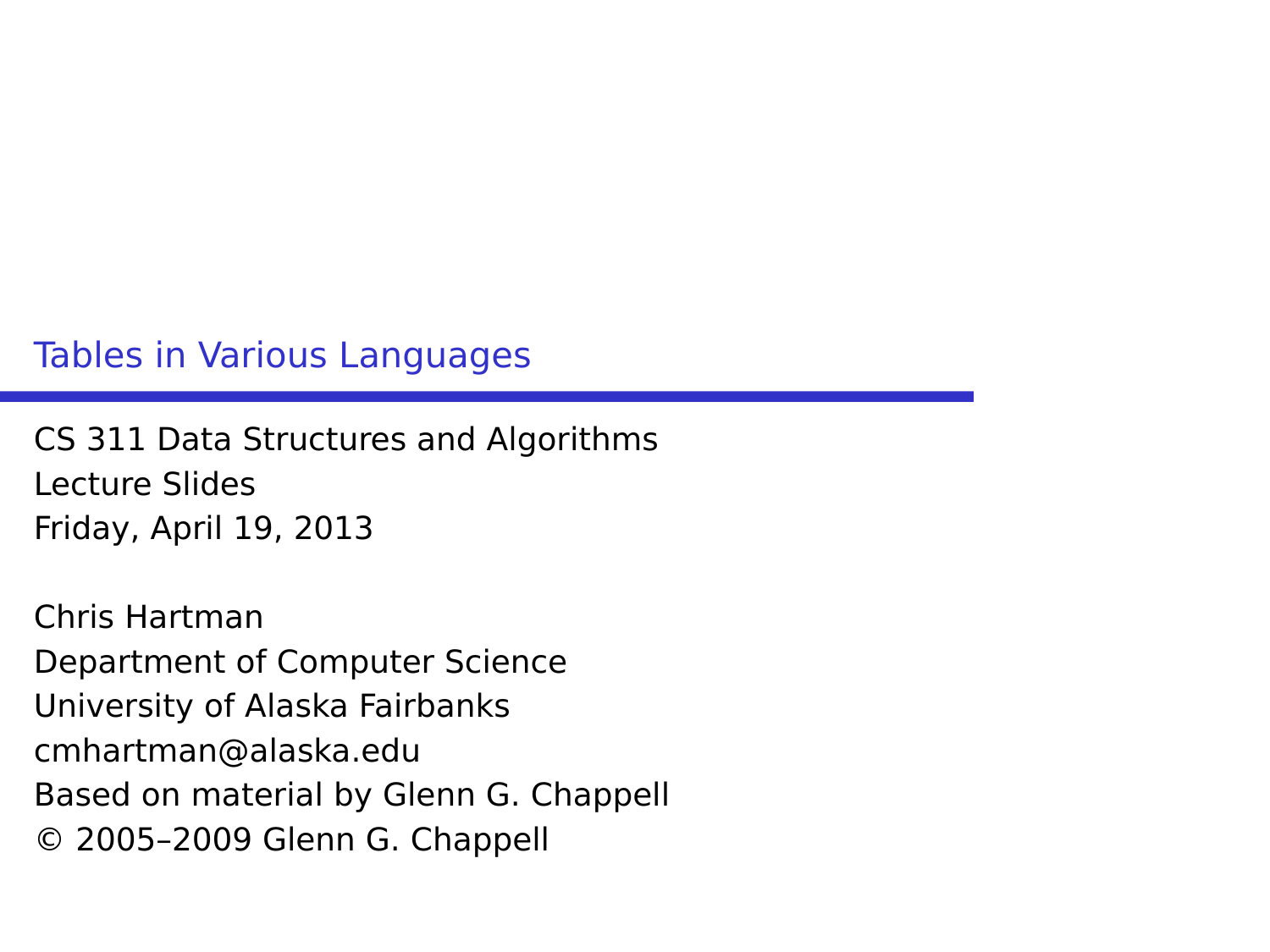

# Tables in Various Languages
CS 311 Data Structures and Algorithms
Lecture Slides
Friday, April 19, 2013

Chris Hartman
Department of Computer Science
University of Alaska Fairbanks
cmhartman@alaska.edu
Based on material by Glenn G. Chappell
© 2005–2009 Glenn G. Chappell